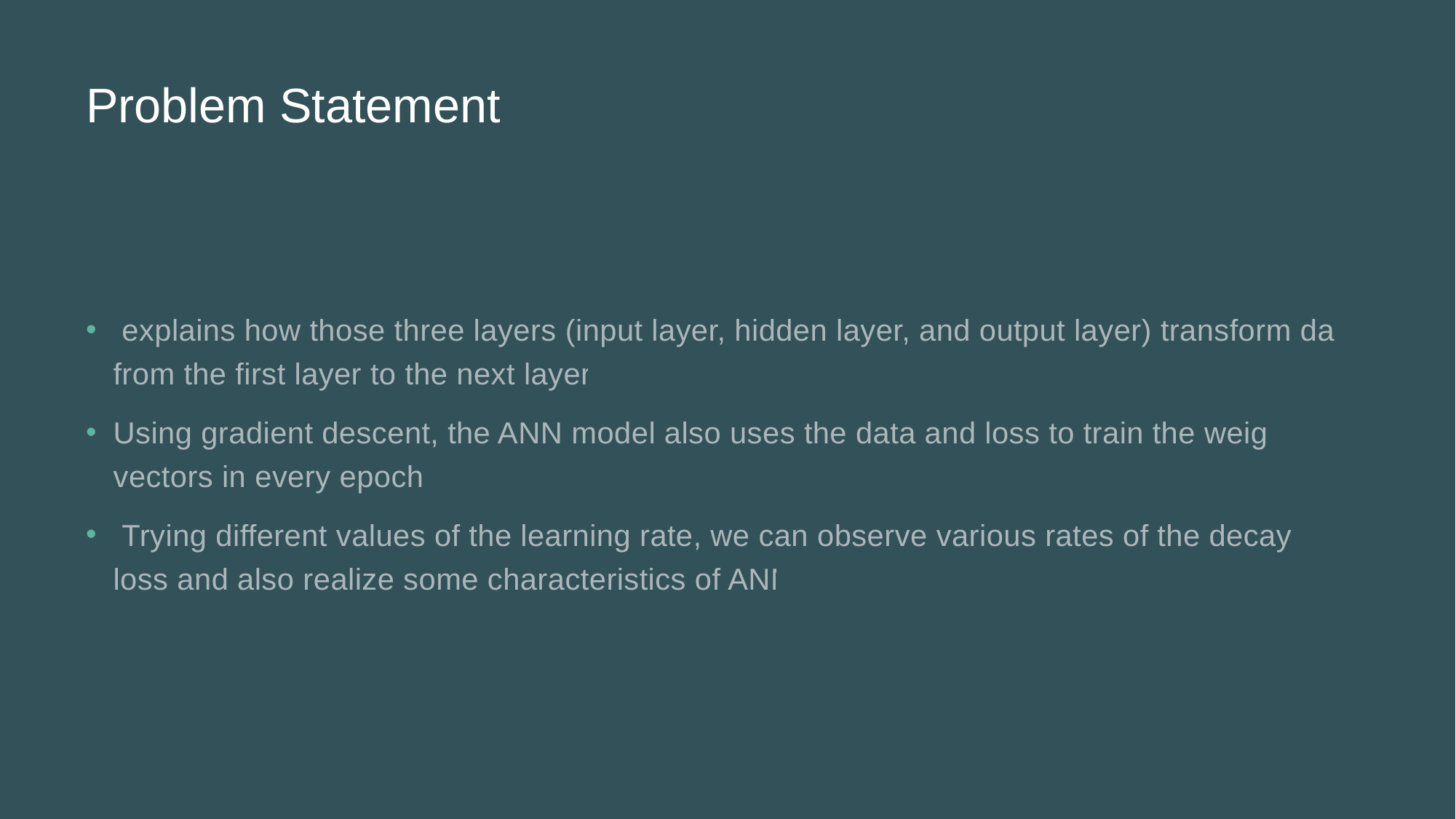

# Problem Statement
 explains how those three layers (input layer, hidden layer, and output layer) transform data from the first layer to the next layer.
Using gradient descent, the ANN model also uses the data and loss to train the weight vectors in every epoch.
 Trying different values of the learning rate, we can observe various rates of the decay of loss and also realize some characteristics of ANN